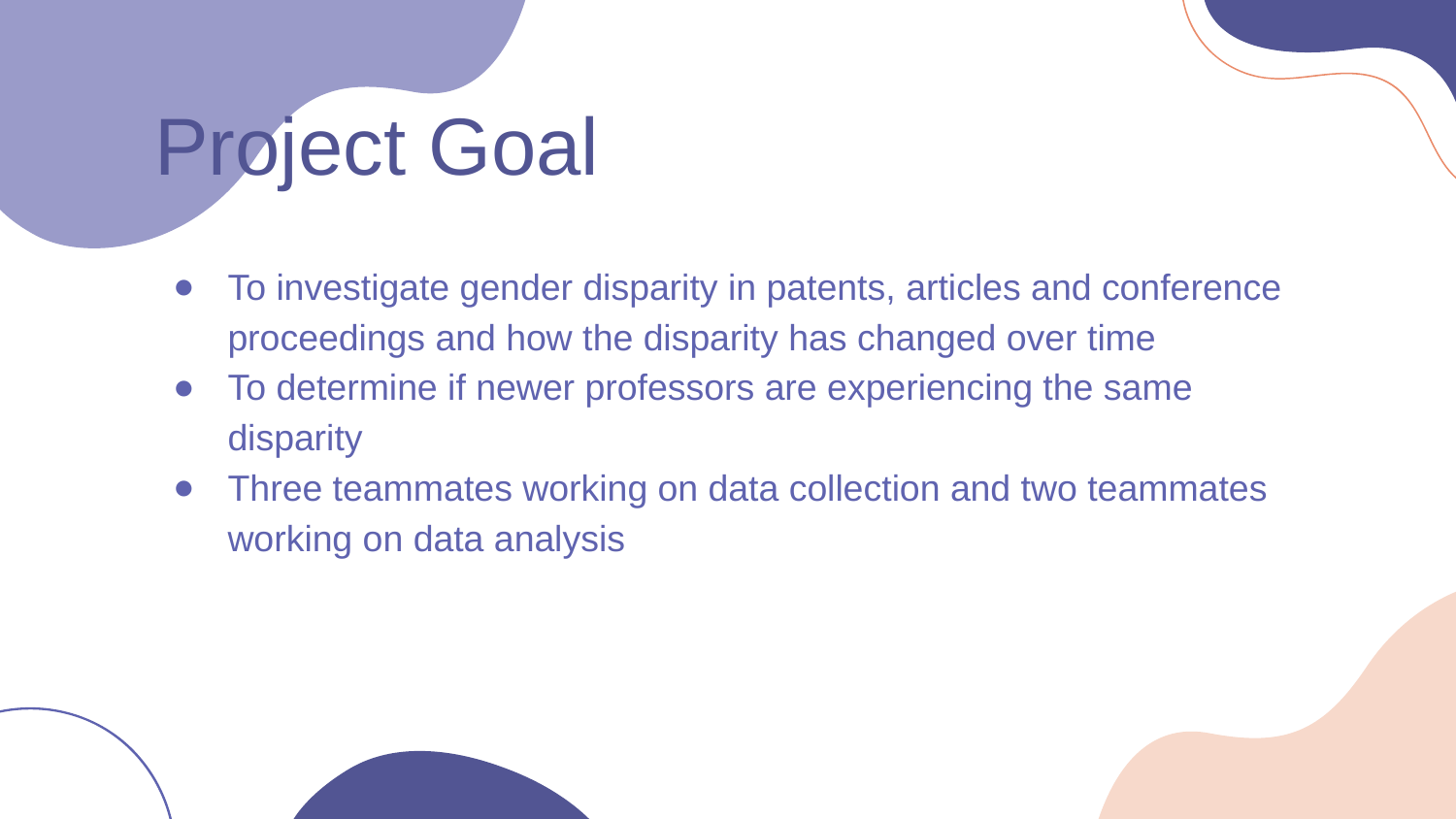

# Project Goal

To investigate gender disparity in patents, articles and conference proceedings and how the disparity has changed over time
To determine if newer professors are experiencing the same disparity
Three teammates working on data collection and two teammates working on data analysis